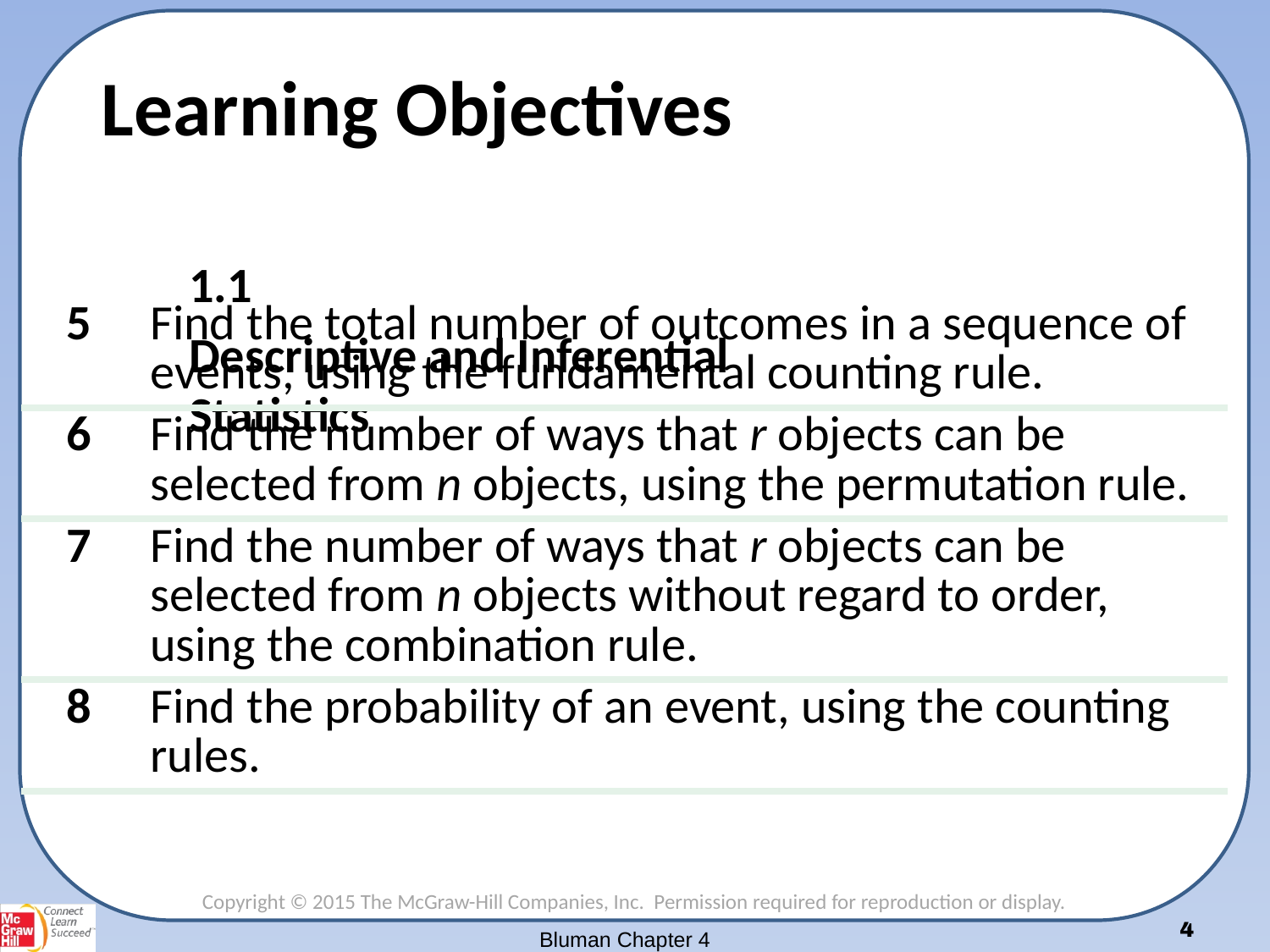

Learning Objectives

1.1
| 5 | Find the total number of outcomes in a sequence of events, using the fundamental counting rule. |
| --- | --- |
| 6 | Find the number of ways that r objects can be selected from n objects, using the permutation rule. |
| 7 | Find the number of ways that r objects can be selected from n objects without regard to order, using the combination rule. |
| 8 | Find the probability of an event, using the counting rules. |
Descriptive and Inferential Statistics

4

Bluman Chapter 4